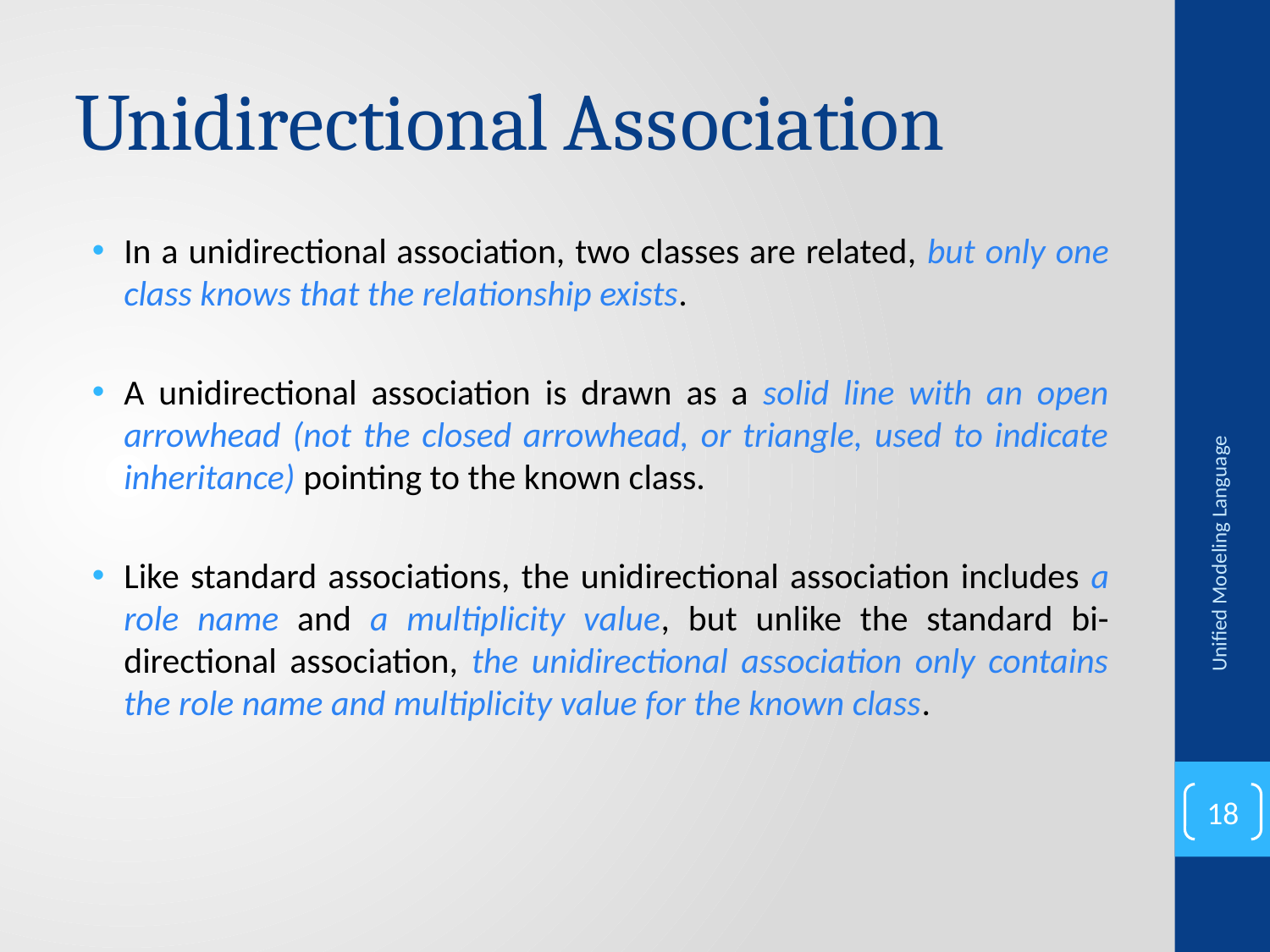

# Unidirectional Association
In a unidirectional association, two classes are related, but only one class knows that the relationship exists.

A unidirectional association is drawn as a solid line with an open arrowhead (not the closed arrowhead, or triangle, used to indicate inheritance) pointing to the known class.

Like standard associations, the unidirectional association includes a role name and a multiplicity value, but unlike the standard bi-directional association, the unidirectional association only contains the role name and multiplicity value for the known class.
Unified Modeling Language
18